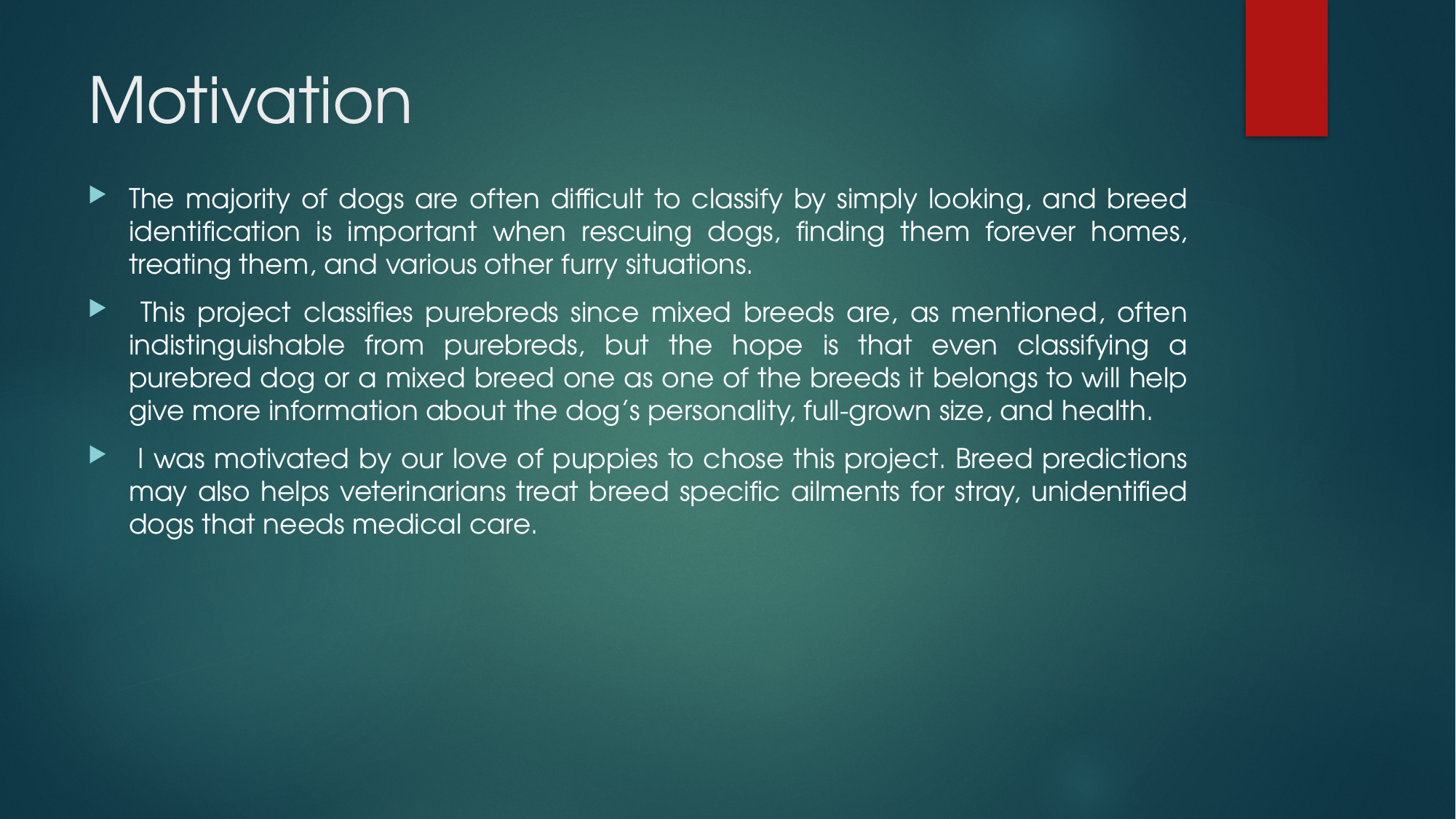

# Motivation
The majority of dogs are often difficult to classify by simply looking, and breed identification is important when rescuing dogs, finding them forever homes, treating them, and various other furry situations.
 This project classifies purebreds since mixed breeds are, as mentioned, often indistinguishable from purebreds, but the hope is that even classifying a purebred dog or a mixed breed one as one of the breeds it belongs to will help give more information about the dog’s personality, full-grown size, and health.
 I was motivated by our love of puppies to chose this project. Breed predictions may also helps veterinarians treat breed specific ailments for stray, unidentified dogs that needs medical care.